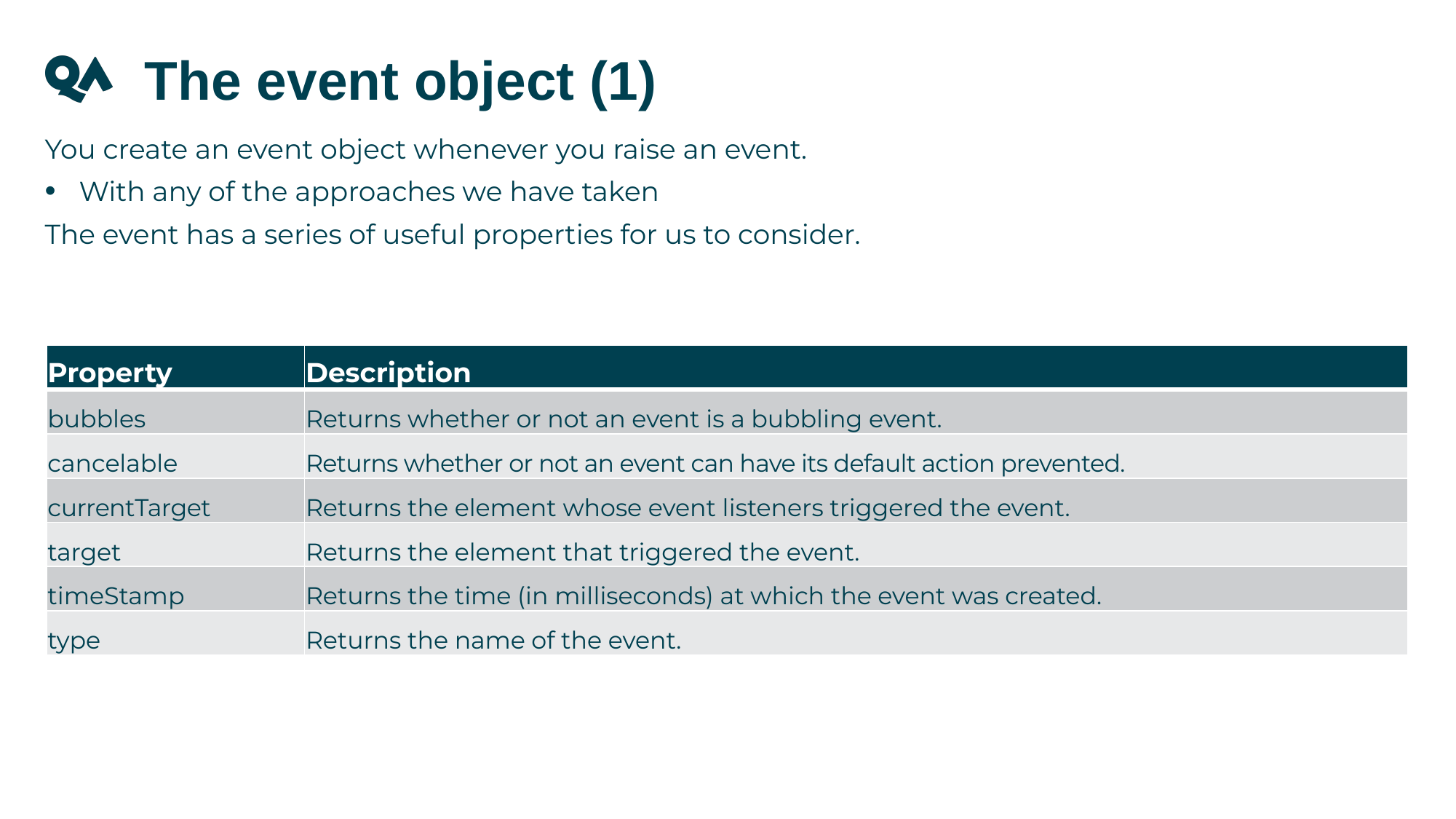

The event object (1)
You create an event object whenever you raise an event.
With any of the approaches we have taken
The event has a series of useful properties for us to consider.

| Property | Description |
| --- | --- |
| bubbles | Returns whether or not an event is a bubbling event. |
| cancelable | Returns whether or not an event can have its default action prevented. |
| currentTarget | Returns the element whose event listeners triggered the event. |
| target | Returns the element that triggered the event. |
| timeStamp | Returns the time (in milliseconds) at which the event was created. |
| type | Returns the name of the event. |